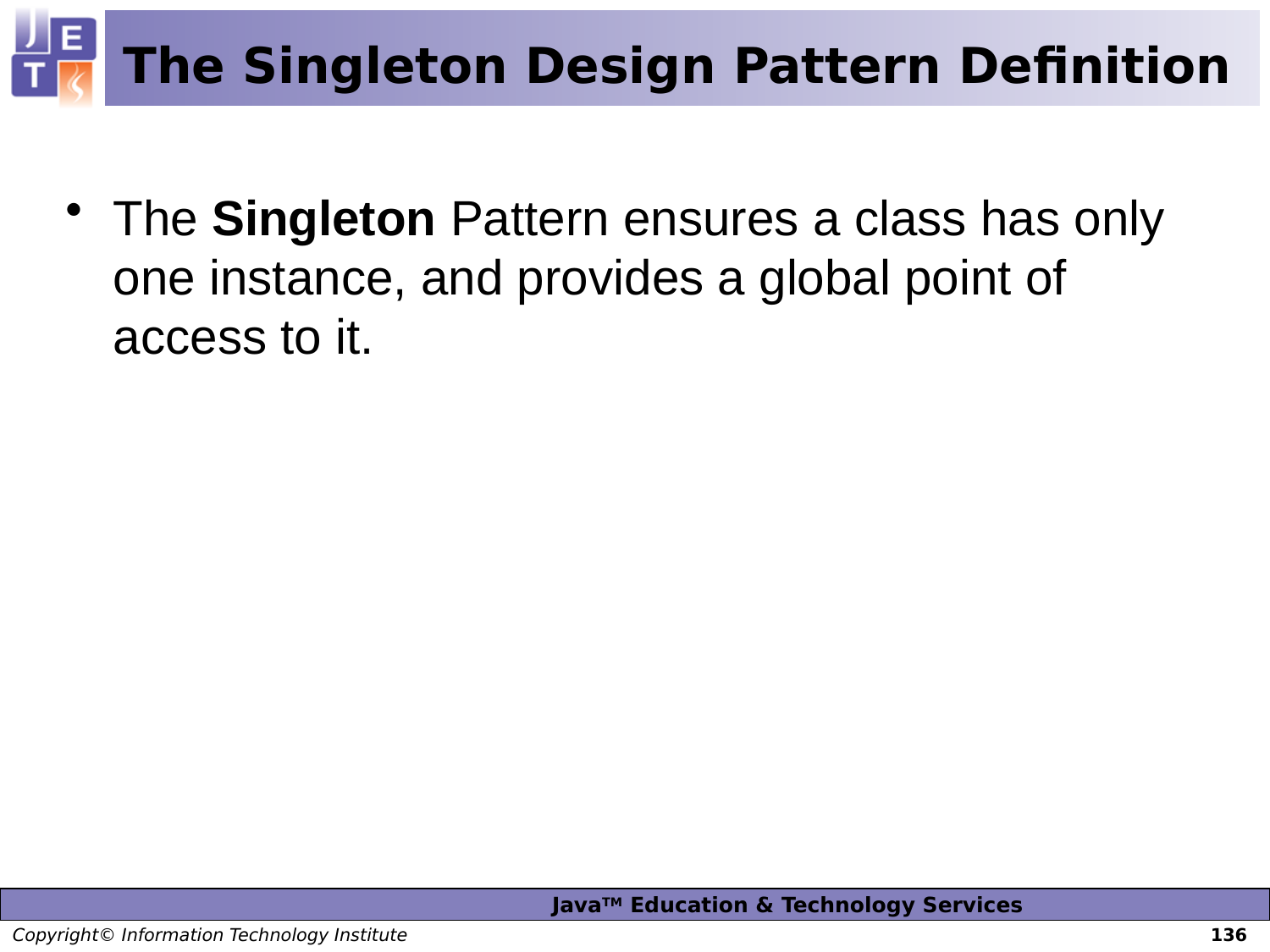

# The Singleton Design Pattern Definition
The Singleton Pattern ensures a class has only one instance, and provides a global point of access to it.